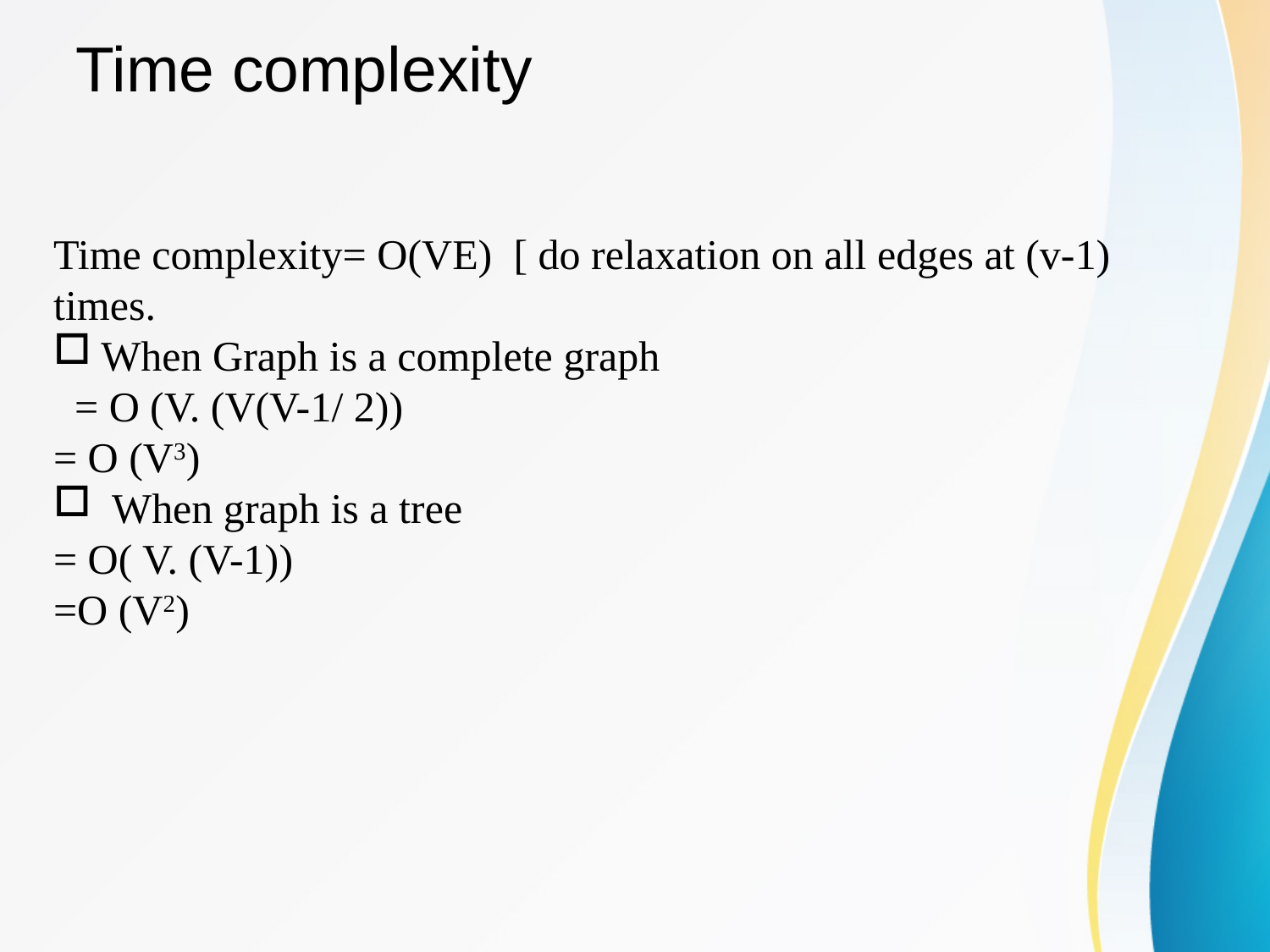

# Time complexity
Time complexity= O(VE)  [ do relaxation on all edges at (v-1) times.
When Graph is a complete graph
  = O (V. (V(V-1/ 2))
= O (V3)
 When graph is a tree
= O( V. (V-1))
=O (V2)